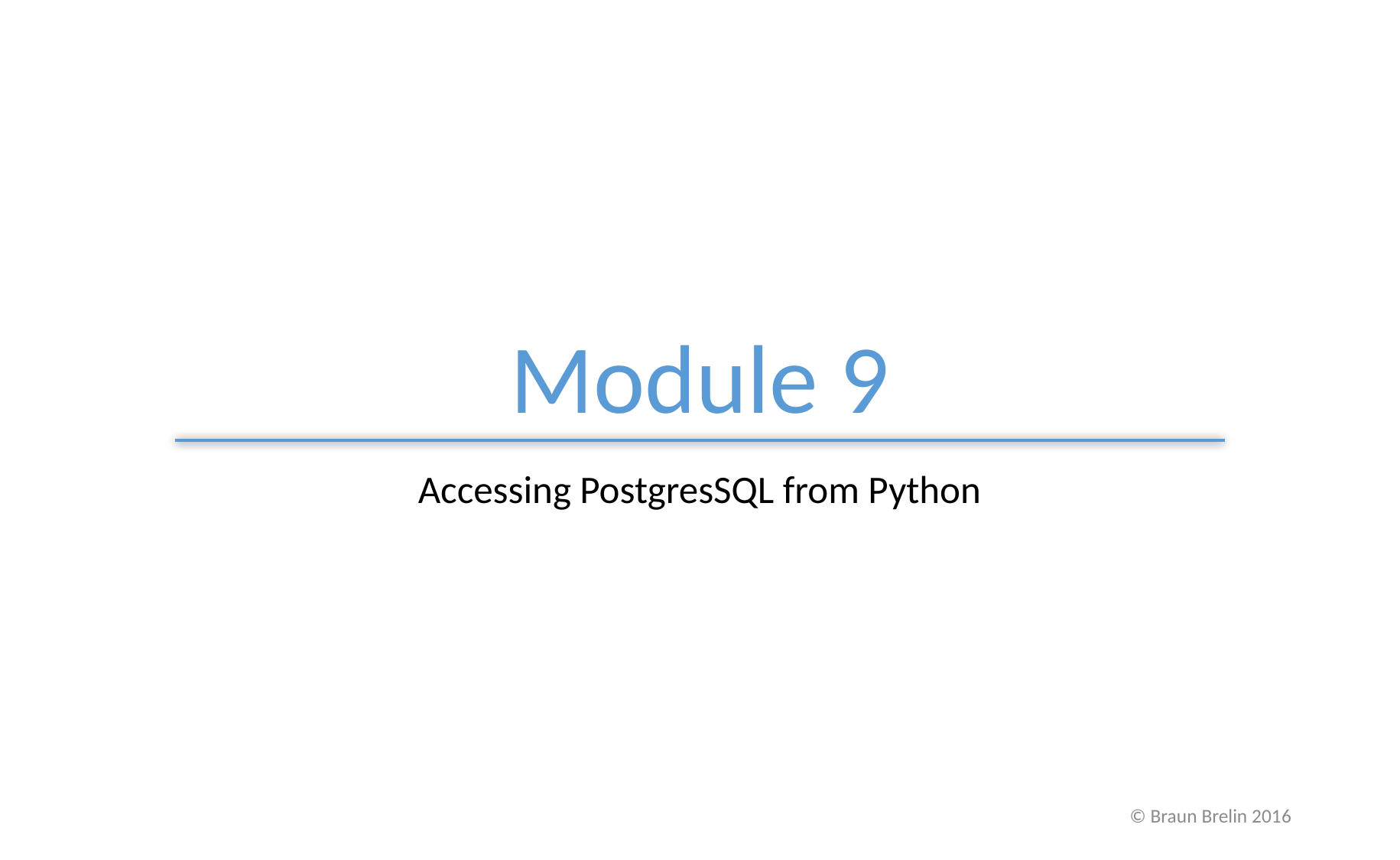

# Module 9
Accessing PostgresSQL from Python